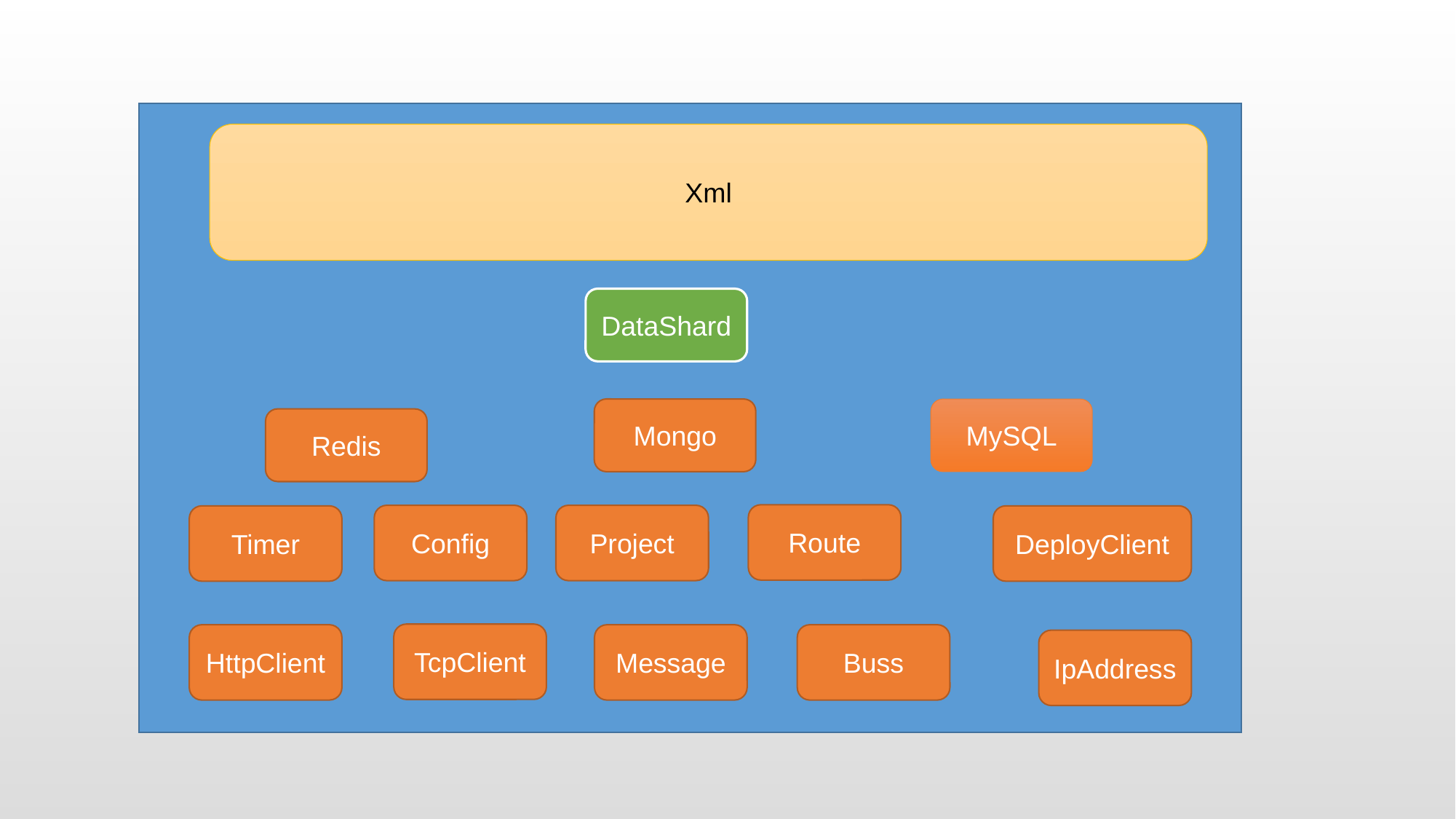

Xml
DataShard
Mongo
MySQL
Redis
Route
Project
Config
Timer
DeployClient
TcpClient
Message
Buss
HttpClient
IpAddress